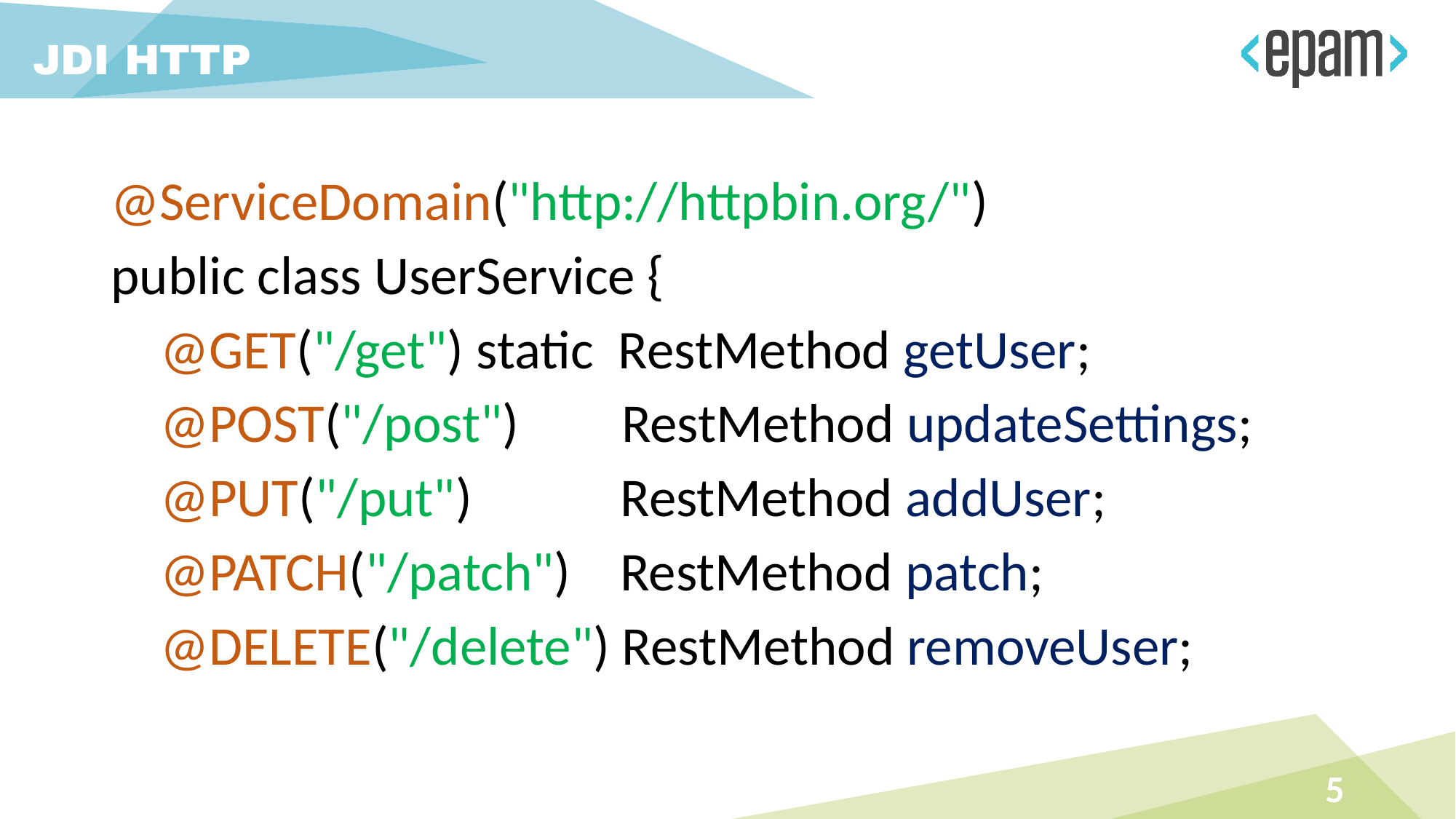

JDI HTTP
@ServiceDomain("http://httpbin.org/")
public class UserService {
    @GET("/get") static  RestMethod getUser;
    @POST("/post") 	      RestMethod updateSettings;
    @PUT("/put")            RestMethod addUser;
    @PATCH("/patch")    RestMethod patch;
    @DELETE("/delete") RestMethod removeUser;
5